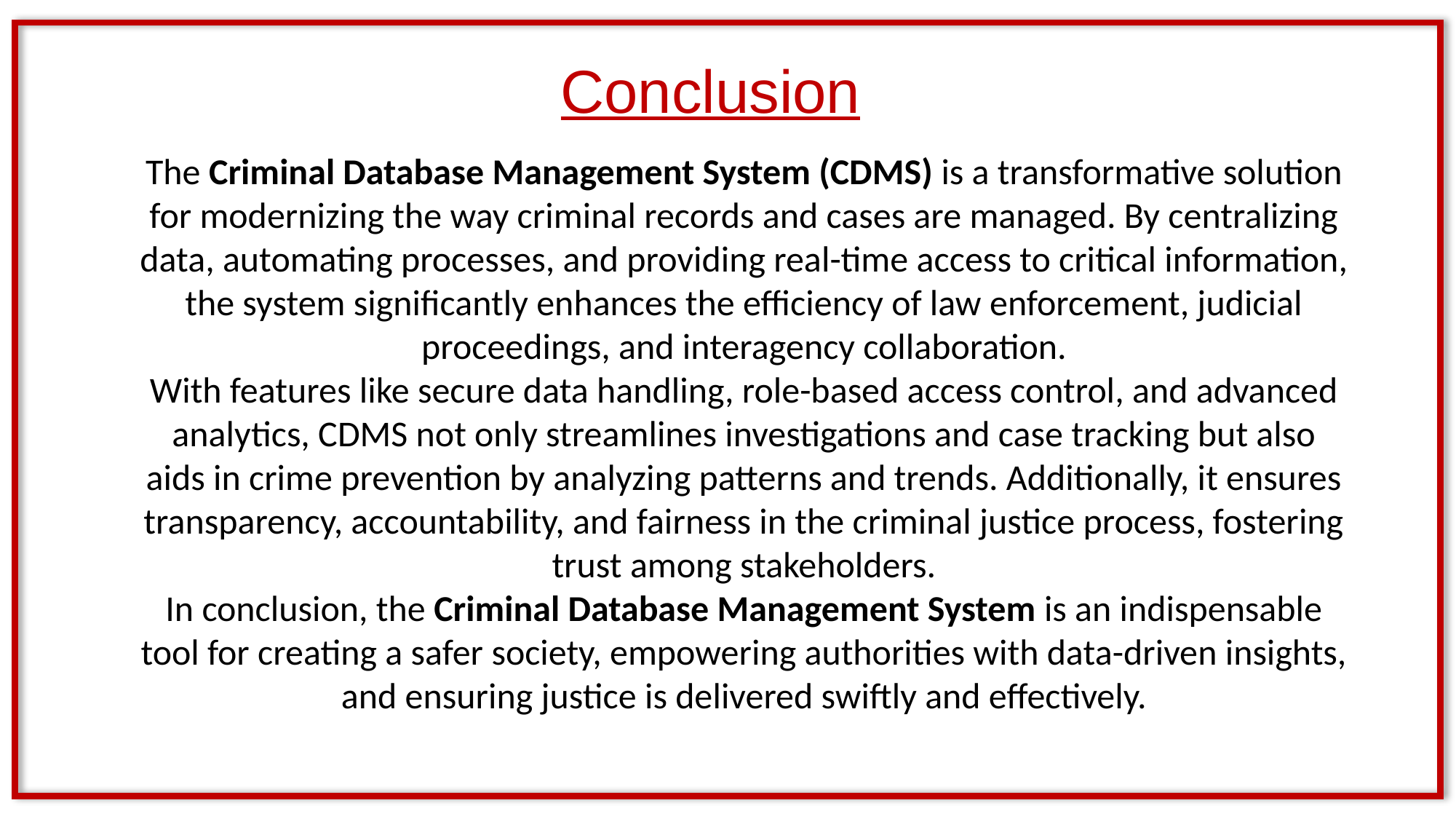

Conclusion
The Criminal Database Management System (CDMS) is a transformative solution for modernizing the way criminal records and cases are managed. By centralizing data, automating processes, and providing real-time access to critical information, the system significantly enhances the efficiency of law enforcement, judicial proceedings, and interagency collaboration.
With features like secure data handling, role-based access control, and advanced analytics, CDMS not only streamlines investigations and case tracking but also aids in crime prevention by analyzing patterns and trends. Additionally, it ensures transparency, accountability, and fairness in the criminal justice process, fostering trust among stakeholders.
In conclusion, the Criminal Database Management System is an indispensable tool for creating a safer society, empowering authorities with data-driven insights, and ensuring justice is delivered swiftly and effectively.